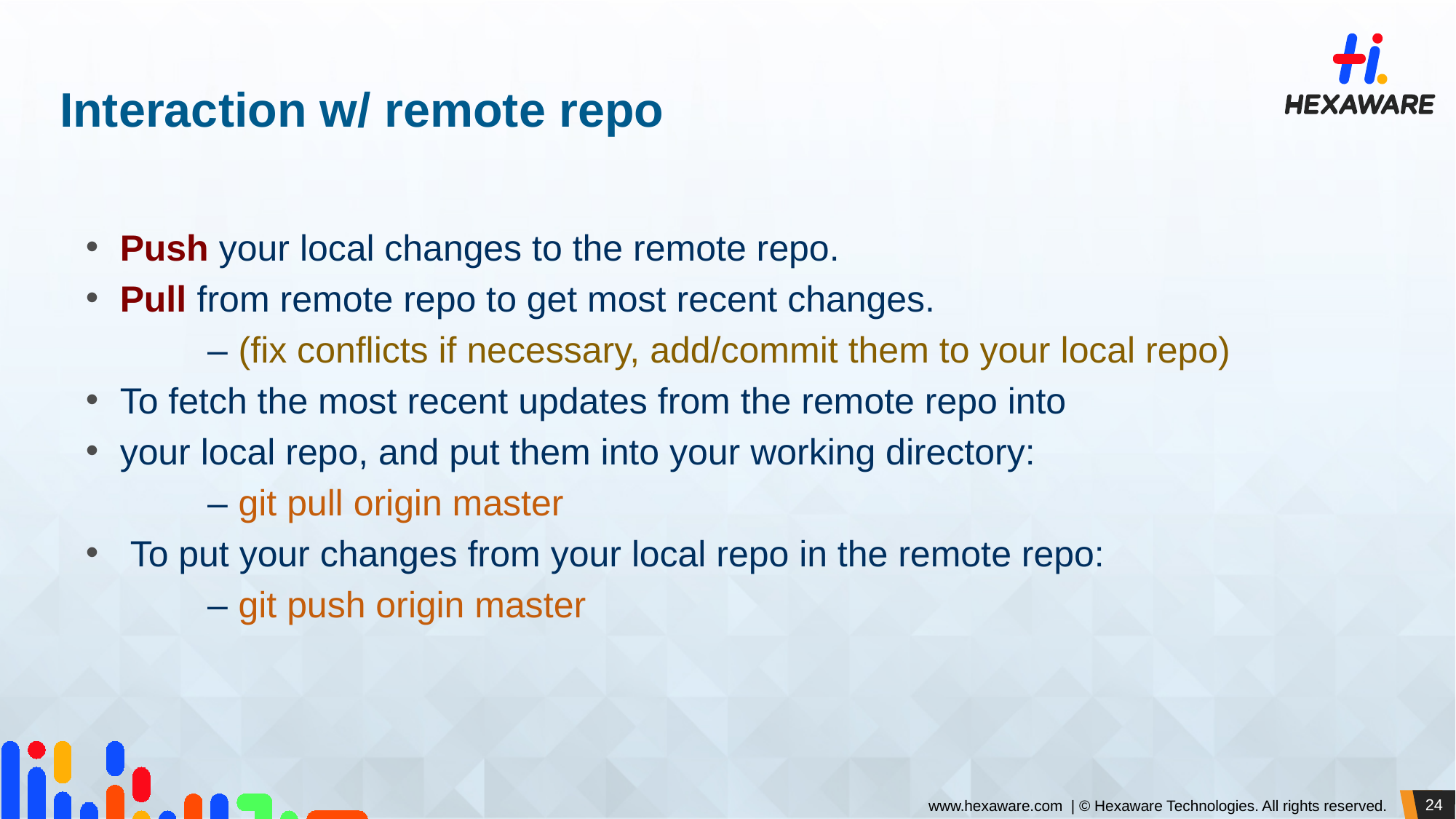

# Interaction w/ remote repo
Push your local changes to the remote repo.
Pull from remote repo to get most recent changes.
            – (fix conflicts if necessary, add/commit them to your local repo)
To fetch the most recent updates from the remote repo into
your local repo, and put them into your working directory:
            – git pull origin master
 To put your changes from your local repo in the remote repo:
            – git push origin master